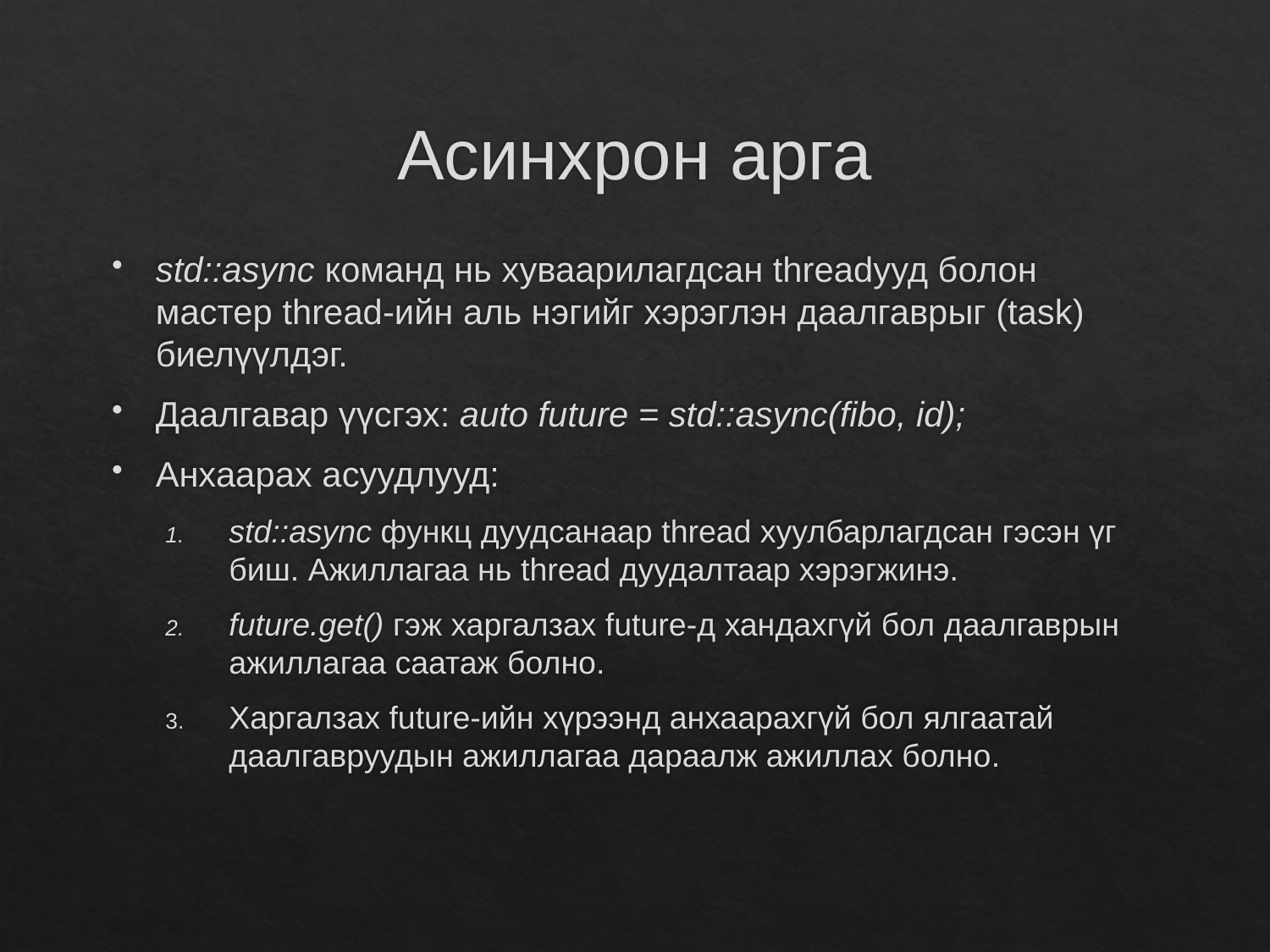

# Асинхрон арга
std::async команд нь хуваарилагдсан threadууд болон мастер thread-ийн аль нэгийг хэрэглэн даалгаврыг (task) биелүүлдэг.
Даалгавар үүсгэх: auto future = std::async(fibo, id);
Анхаарах асуудлууд:
std::async функц дуудсанаар thread хуулбарлагдсан гэсэн үг биш. Ажиллагаа нь thread дуудалтаар хэрэгжинэ.
future.get() гэж харгалзах future-д хандахгүй бол даалгаврын ажиллагаа саатаж болно.
Харгалзах future-ийн хүрээнд анхаарахгүй бол ялгаатай даалгавруудын ажиллагаа дараалж ажиллах болно.